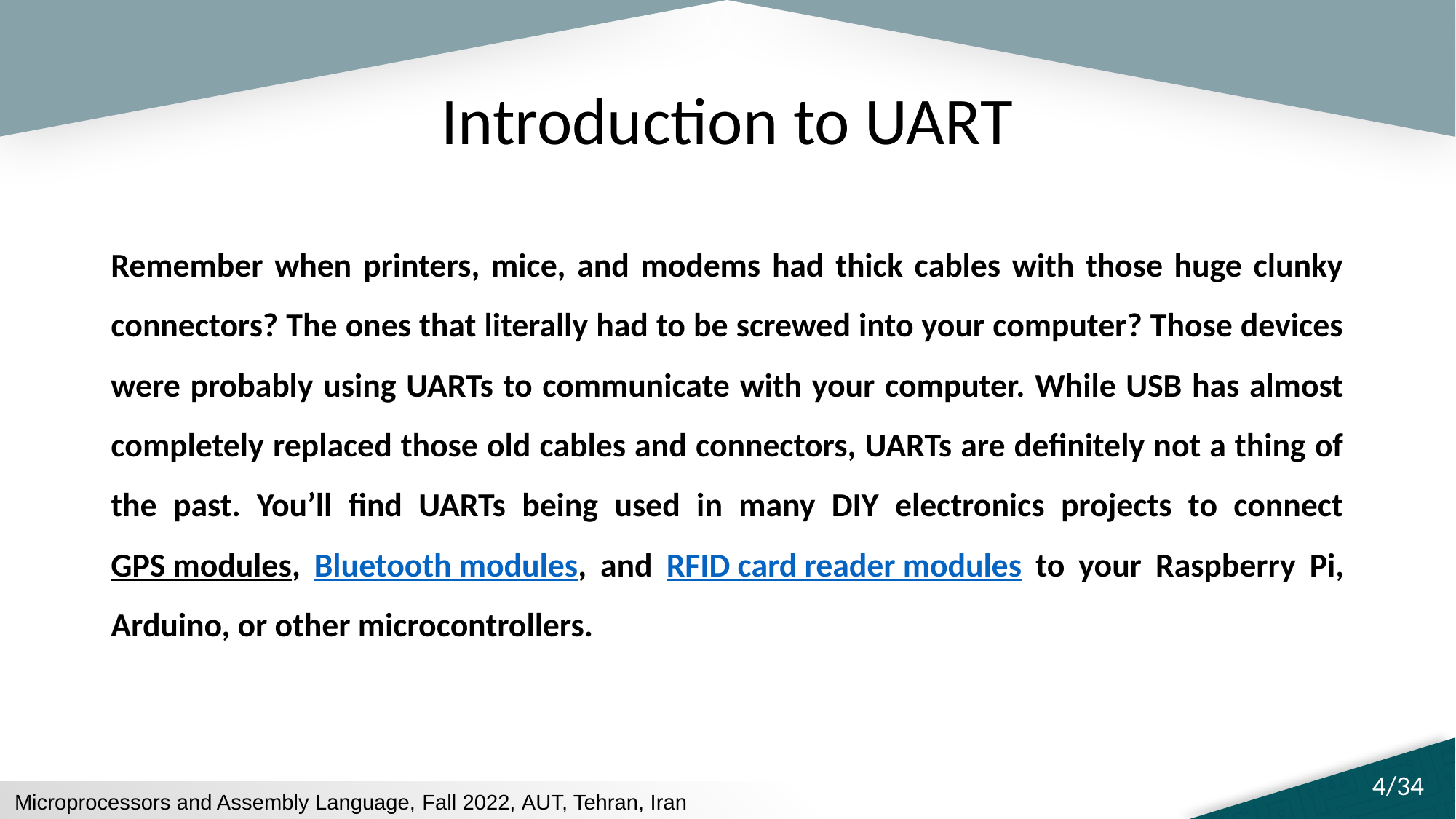

# Introduction to UART
Remember when printers, mice, and modems had thick cables with those huge clunky connectors? The ones that literally had to be screwed into your computer? Those devices were probably using UARTs to communicate with your computer. While USB has almost completely replaced those old cables and connectors, UARTs are definitely not a thing of the past. You’ll find UARTs being used in many DIY electronics projects to connect GPS modules, Bluetooth modules, and RFID card reader modules to your Raspberry Pi, Arduino, or other microcontrollers.
4/34